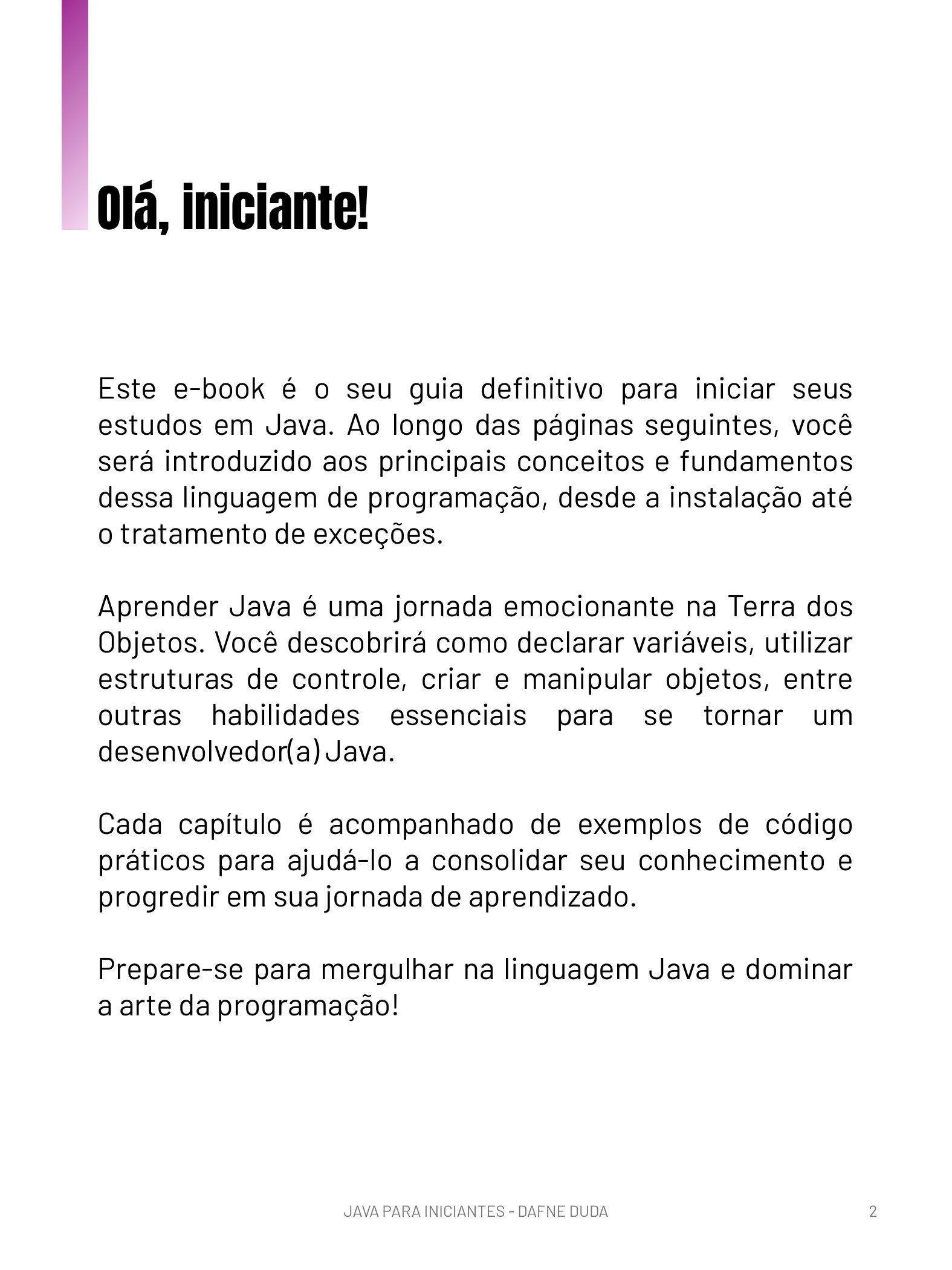

Olá, iniciante!
Este e-book é o seu guia definitivo para iniciar seus estudos em Java. Ao longo das páginas seguintes, você será introduzido aos principais conceitos e fundamentos dessa linguagem de programação, desde a instalação até o tratamento de exceções.

Aprender Java é uma jornada emocionante na Terra dos Objetos. Você descobrirá como declarar variáveis, utilizar estruturas de controle, criar e manipular objetos, entre outras habilidades essenciais para se tornar um desenvolvedor(a) Java.

Cada capítulo é acompanhado de exemplos de código práticos para ajudá-lo a consolidar seu conhecimento e progredir em sua jornada de aprendizado.

Prepare-se para mergulhar na linguagem Java e dominar a arte da programação!
JAVA PARA INICIANTES - DAFNE DUDA
2